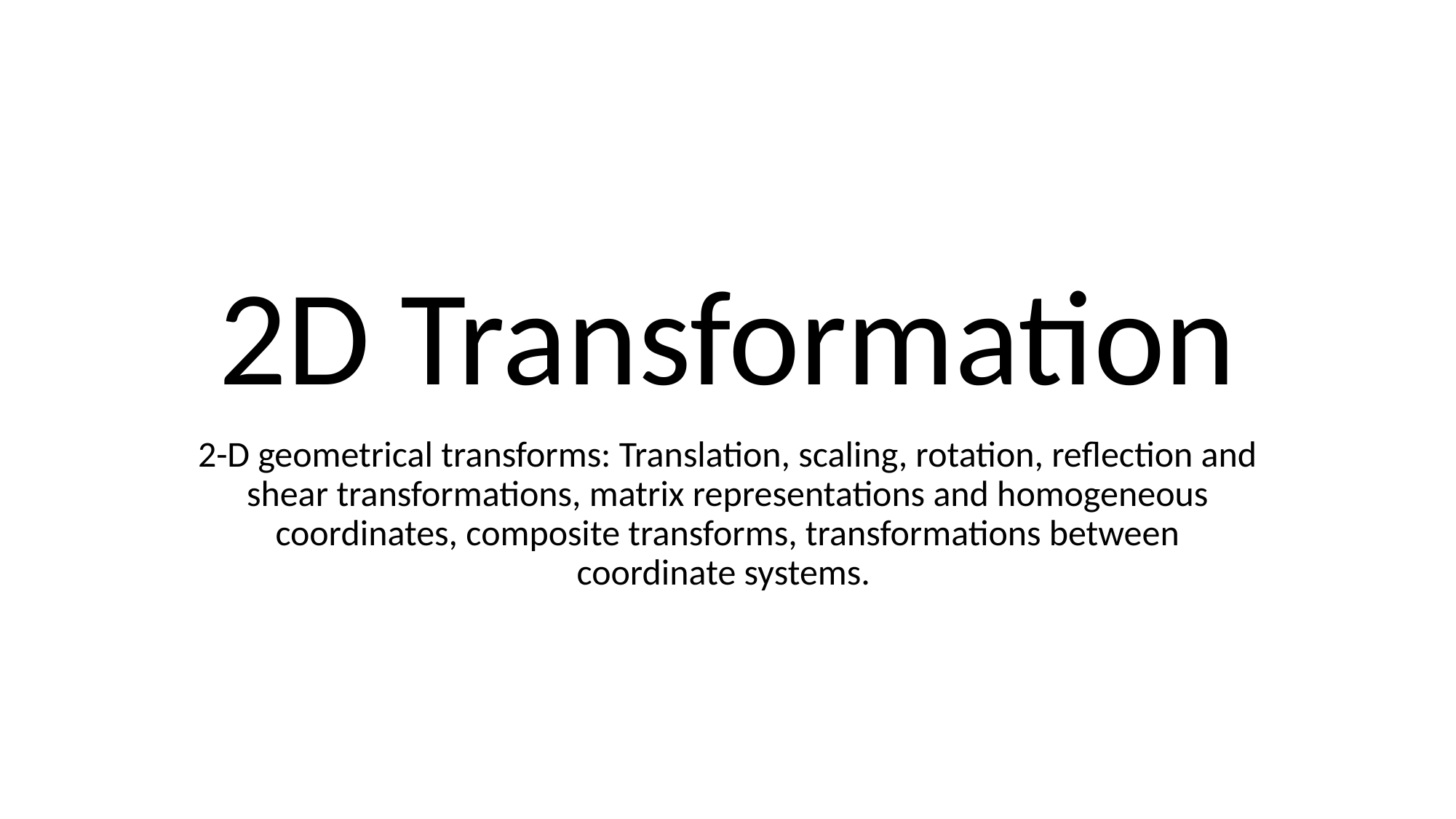

# 2D Transformation
2-D geometrical transforms: Translation, scaling, rotation, reflection and shear transformations, matrix representations and homogeneous coordinates, composite transforms, transformations between coordinate systems.